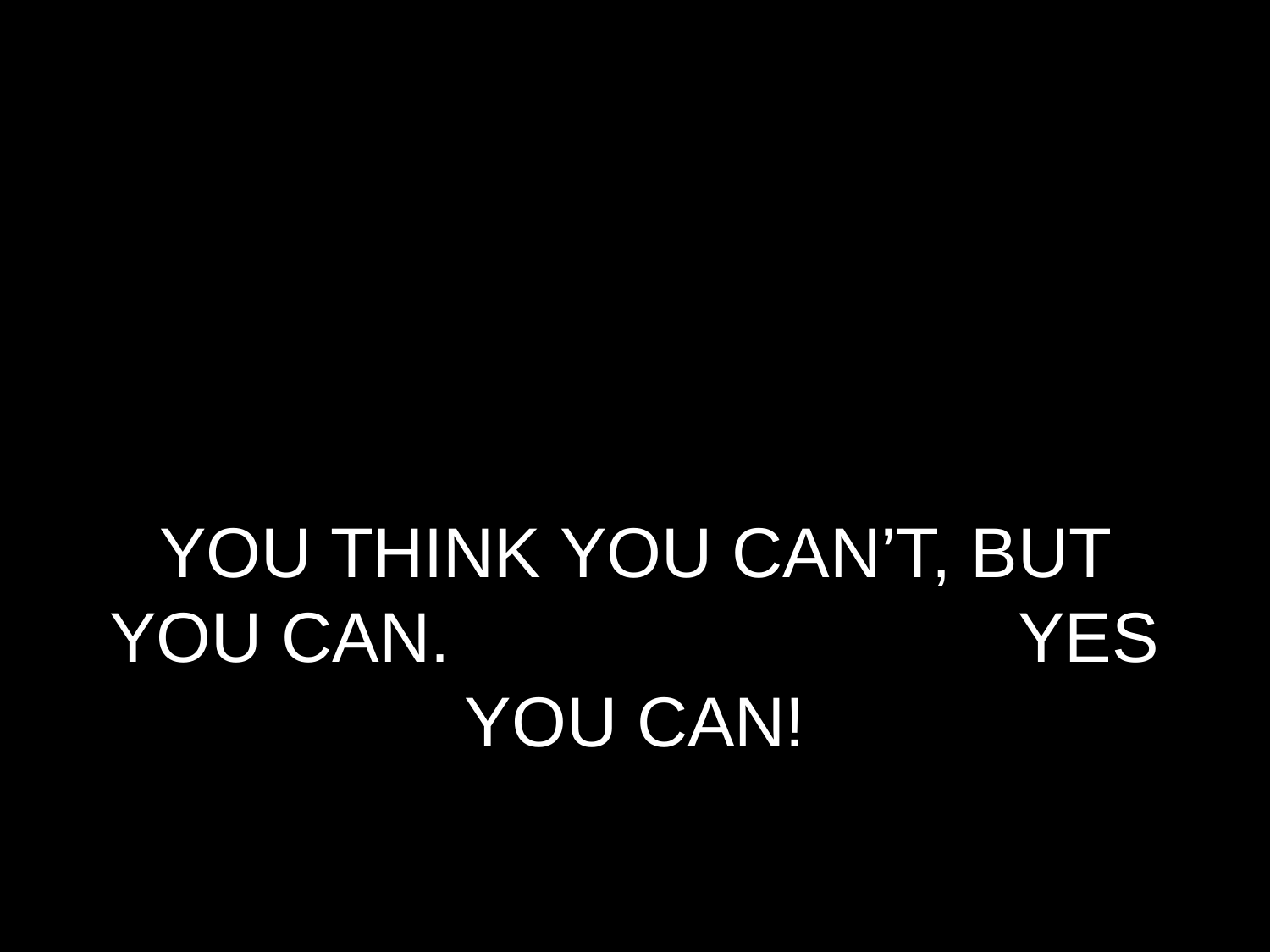

# YOU THINK YOU CAN’T, BUT YOU CAN.                             YES YOU CAN!